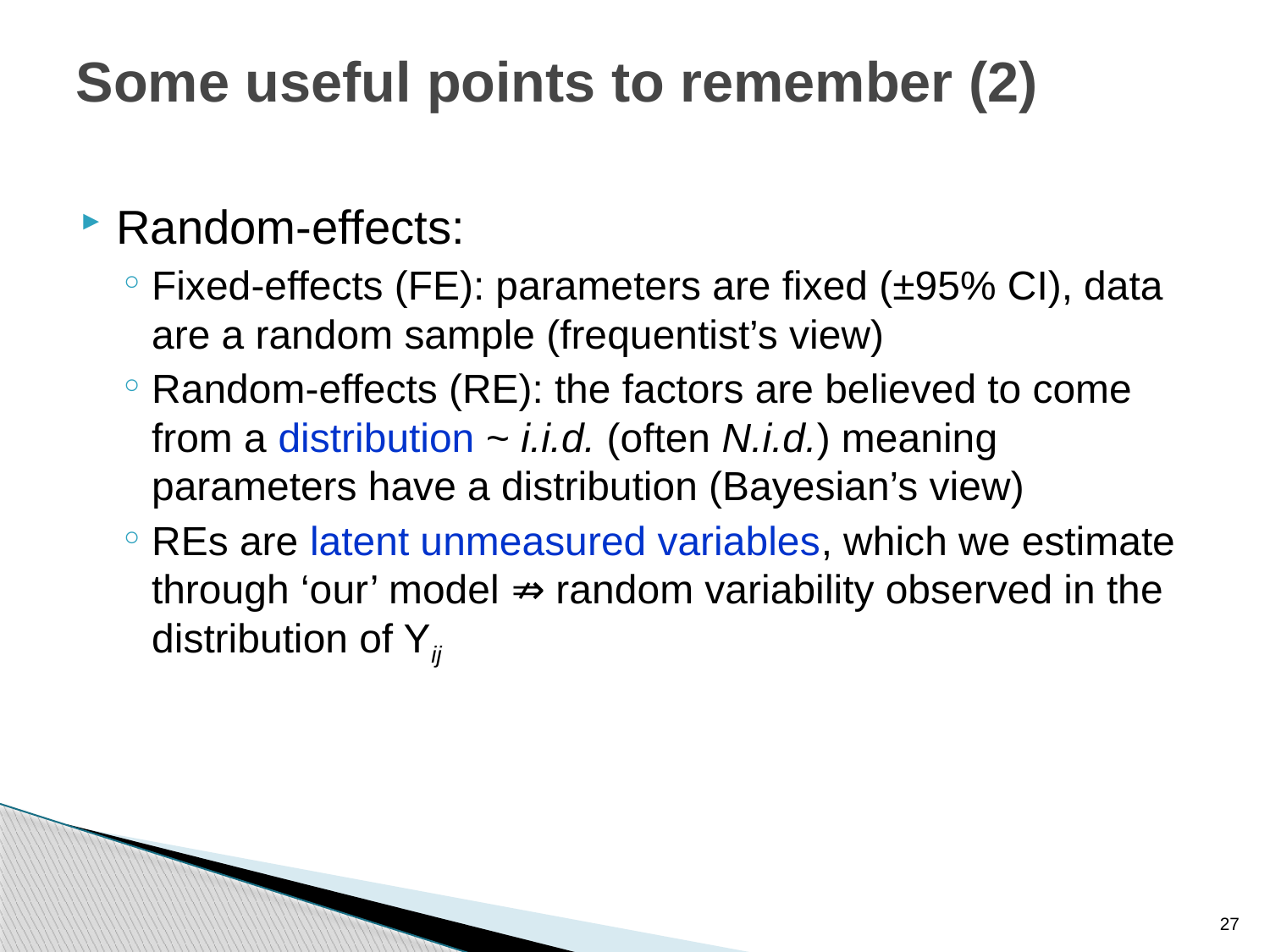

# Some useful points to remember (2)
Random-effects:
Fixed-effects (FE): parameters are fixed (±95% CI), data are a random sample (frequentist’s view)
Random-effects (RE): the factors are believed to come from a distribution ~ i.i.d. (often N.i.d.) meaning parameters have a distribution (Bayesian’s view)
REs are latent unmeasured variables, which we estimate through ‘our’ model ⇏ random variability observed in the distribution of Yij
27